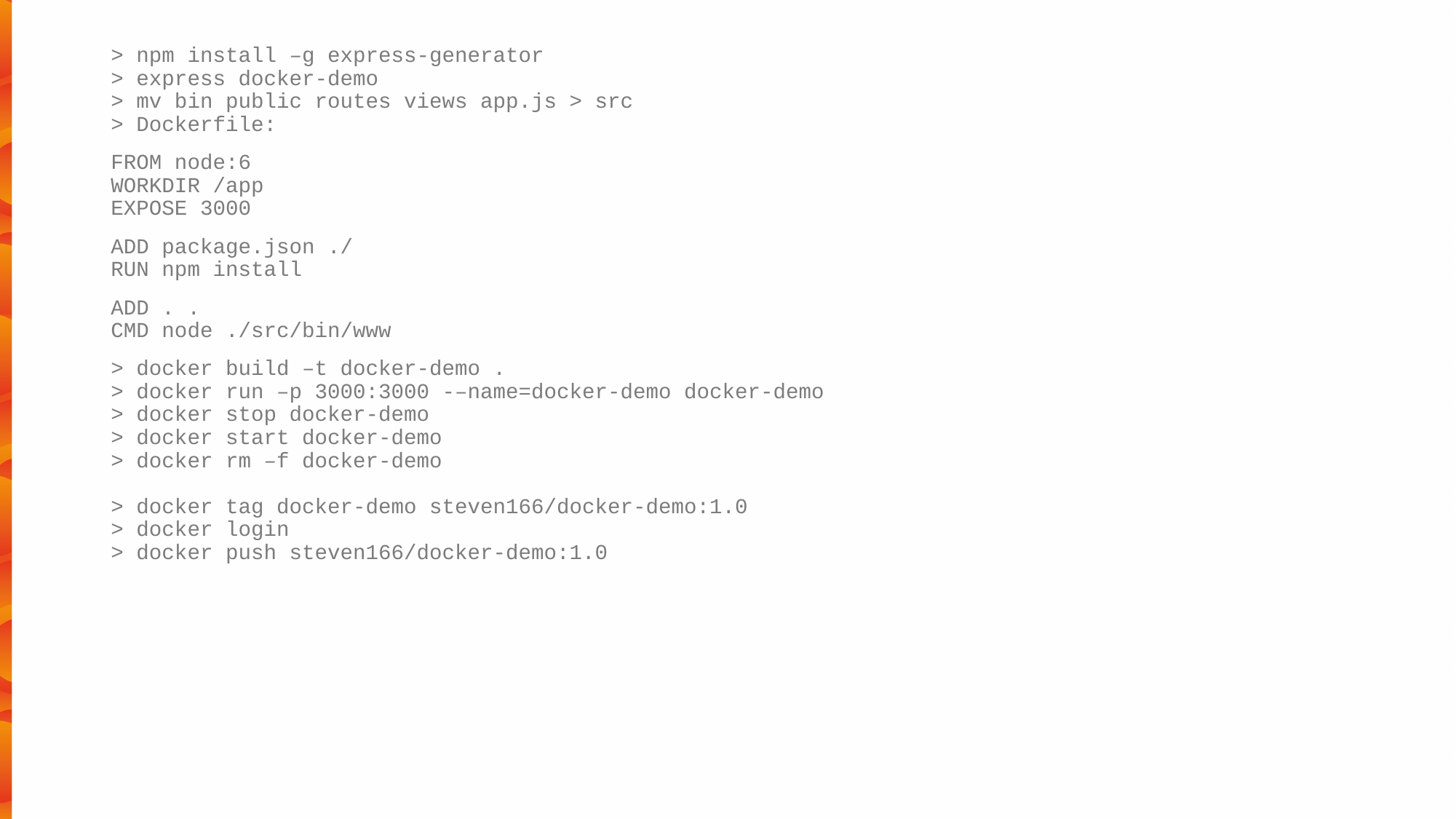

> npm install –g express-generator
> express docker-demo
> mv bin public routes views app.js > src
> Dockerfile:
FROM node:6
WORKDIR /app
EXPOSE 3000
ADD package.json ./
RUN npm install
ADD . .
CMD node ./src/bin/www
> docker build –t docker-demo .
> docker run –p 3000:3000 -–name=docker-demo docker-demo
> docker stop docker-demo
> docker start docker-demo
> docker rm –f docker-demo
> docker tag docker-demo steven166/docker-demo:1.0
> docker login
> docker push steven166/docker-demo:1.0